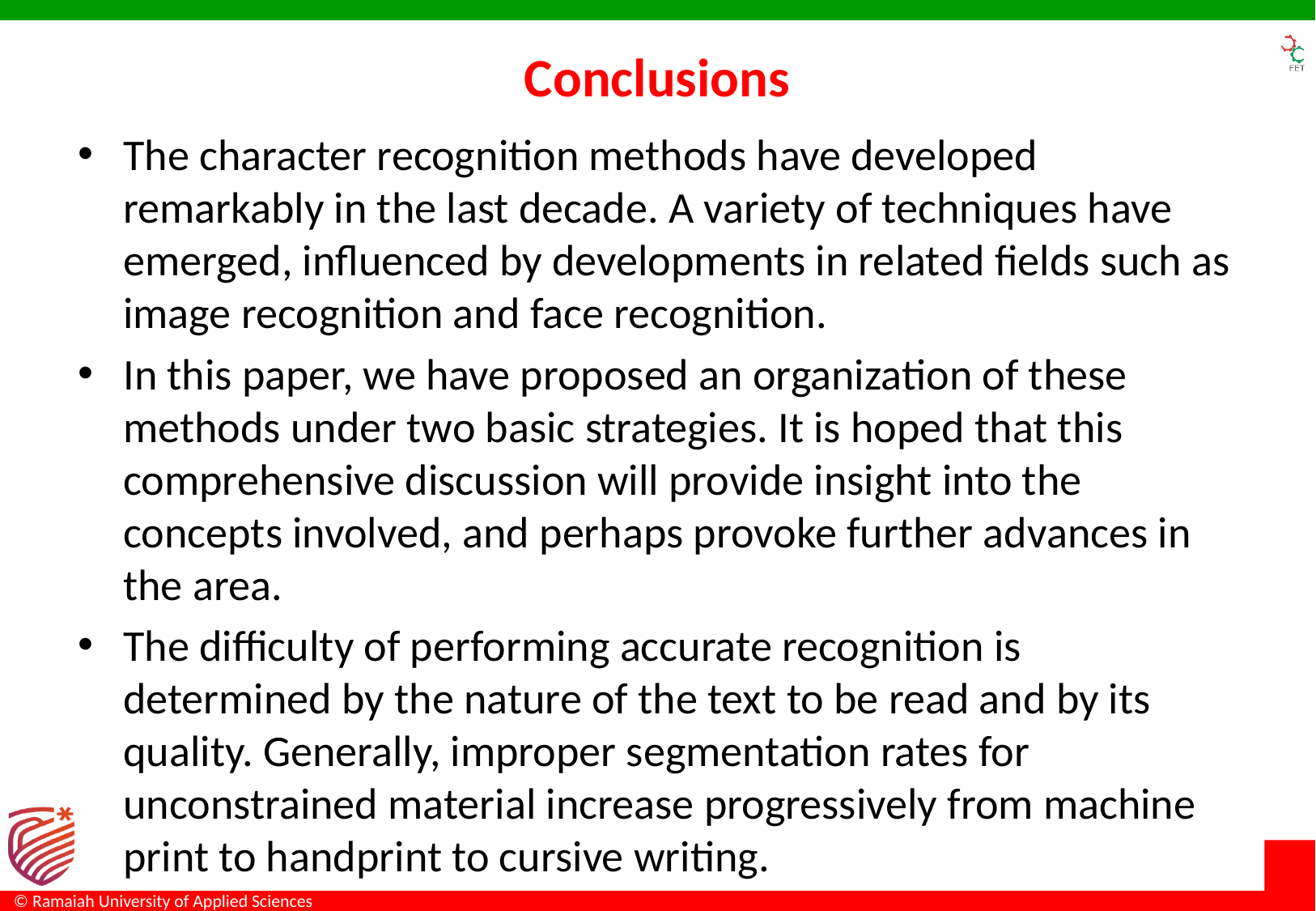

# Conclusions
The character recognition methods have developed remarkably in the last decade. A variety of techniques have emerged, influenced by developments in related fields such as image recognition and face recognition.
In this paper, we have proposed an organization of these methods under two basic strategies. It is hoped that this comprehensive discussion will provide insight into the concepts involved, and perhaps provoke further advances in the area.
The difficulty of performing accurate recognition is determined by the nature of the text to be read and by its quality. Generally, improper segmentation rates for unconstrained material increase progressively from machine print to handprint to cursive writing.